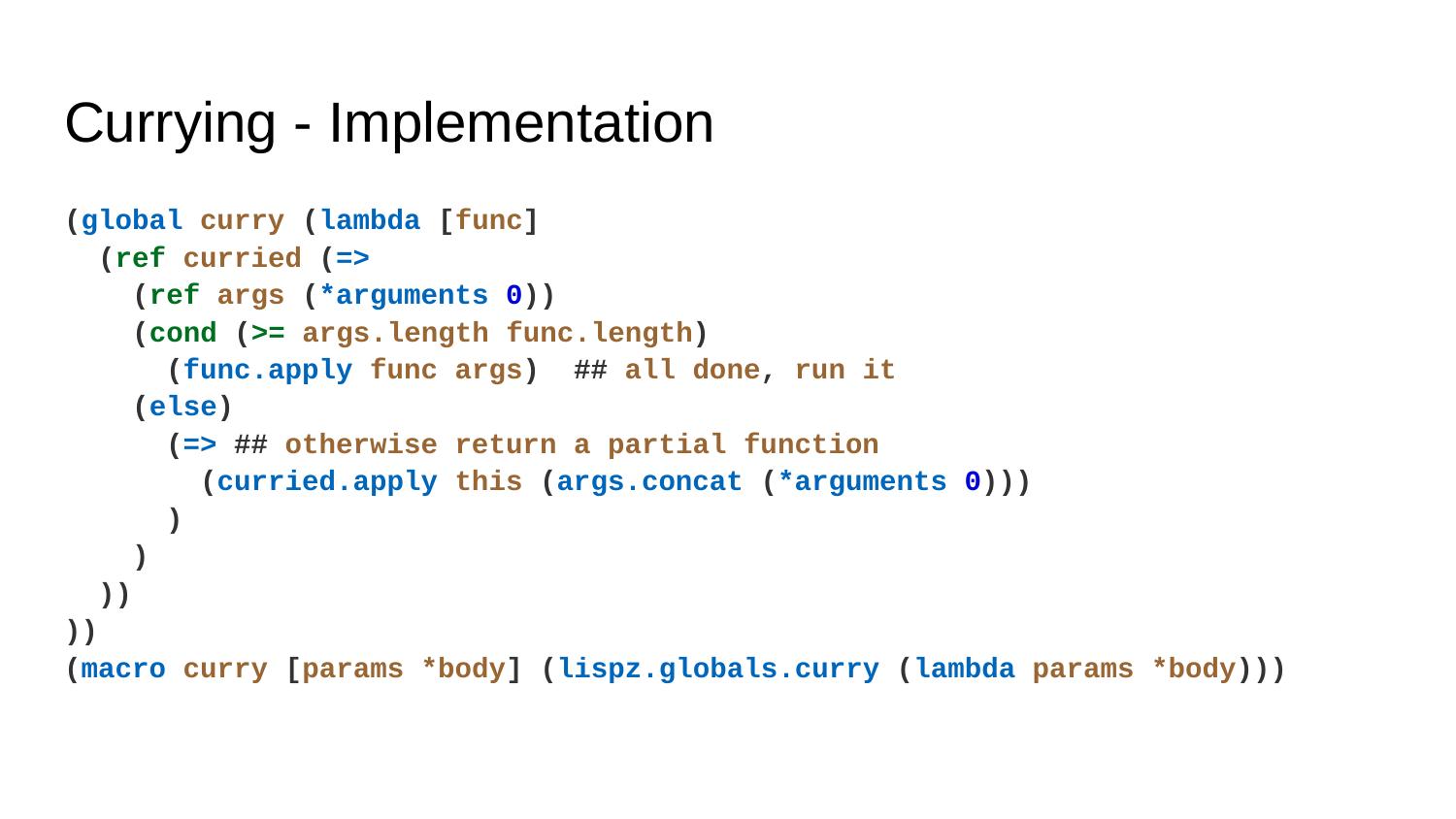

# Currying - Implementation
(global curry (lambda [func]
  (ref curried (=>
    (ref args (*arguments 0))
    (cond (>= args.length func.length)
      (func.apply func args)  ## all done, run it
    (else)
      (=> ## otherwise return a partial function
        (curried.apply this (args.concat (*arguments 0)))
      )
    )
  ))
))
(macro curry [params *body] (lispz.globals.curry (lambda params *body)))